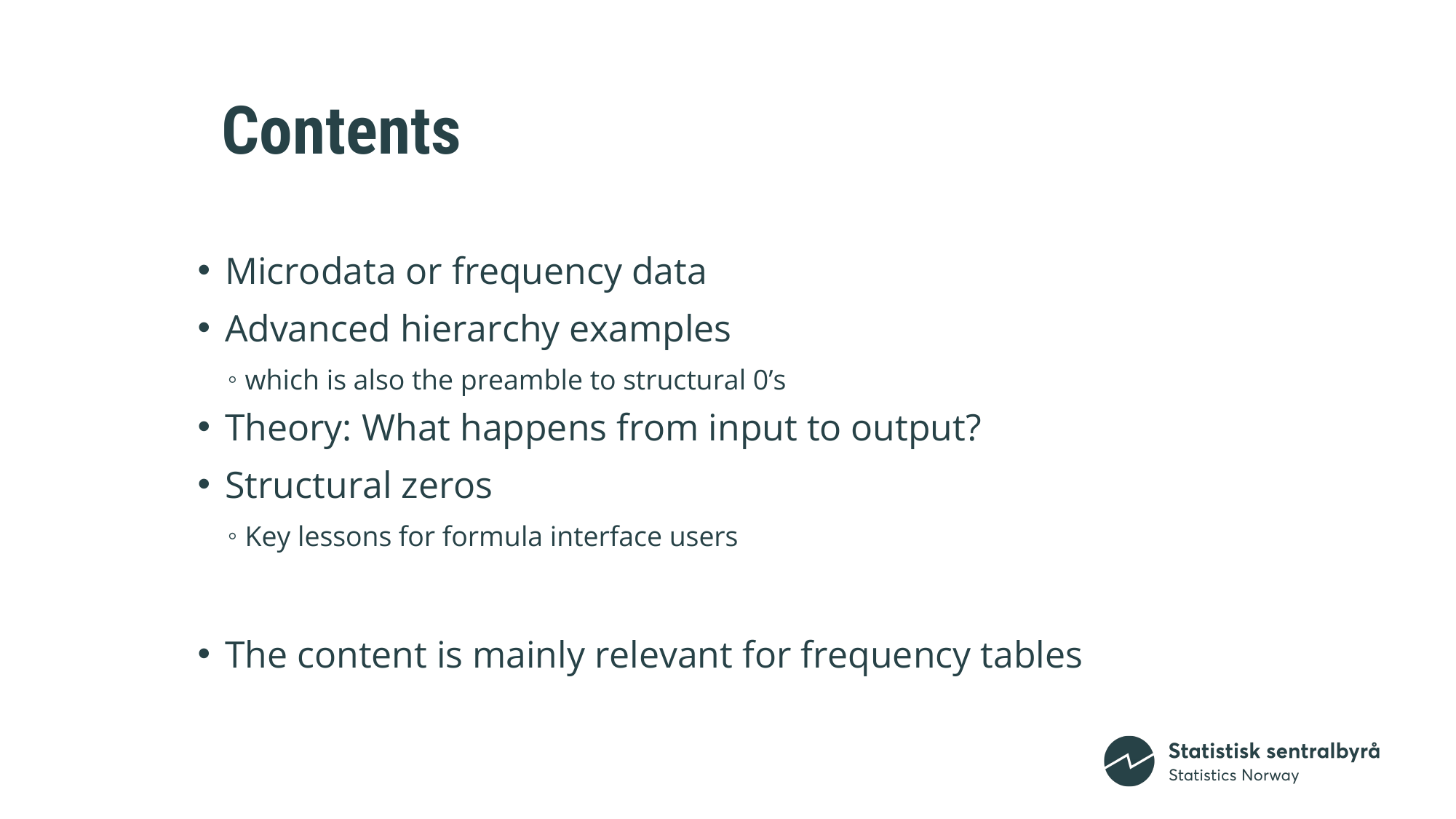

# Contents

Microdata or frequency data
Advanced hierarchy examples
which is also the preamble to structural 0’s
Theory: What happens from input to output?
Structural zeros
Key lessons for formula interface users

The content is mainly relevant for frequency tables